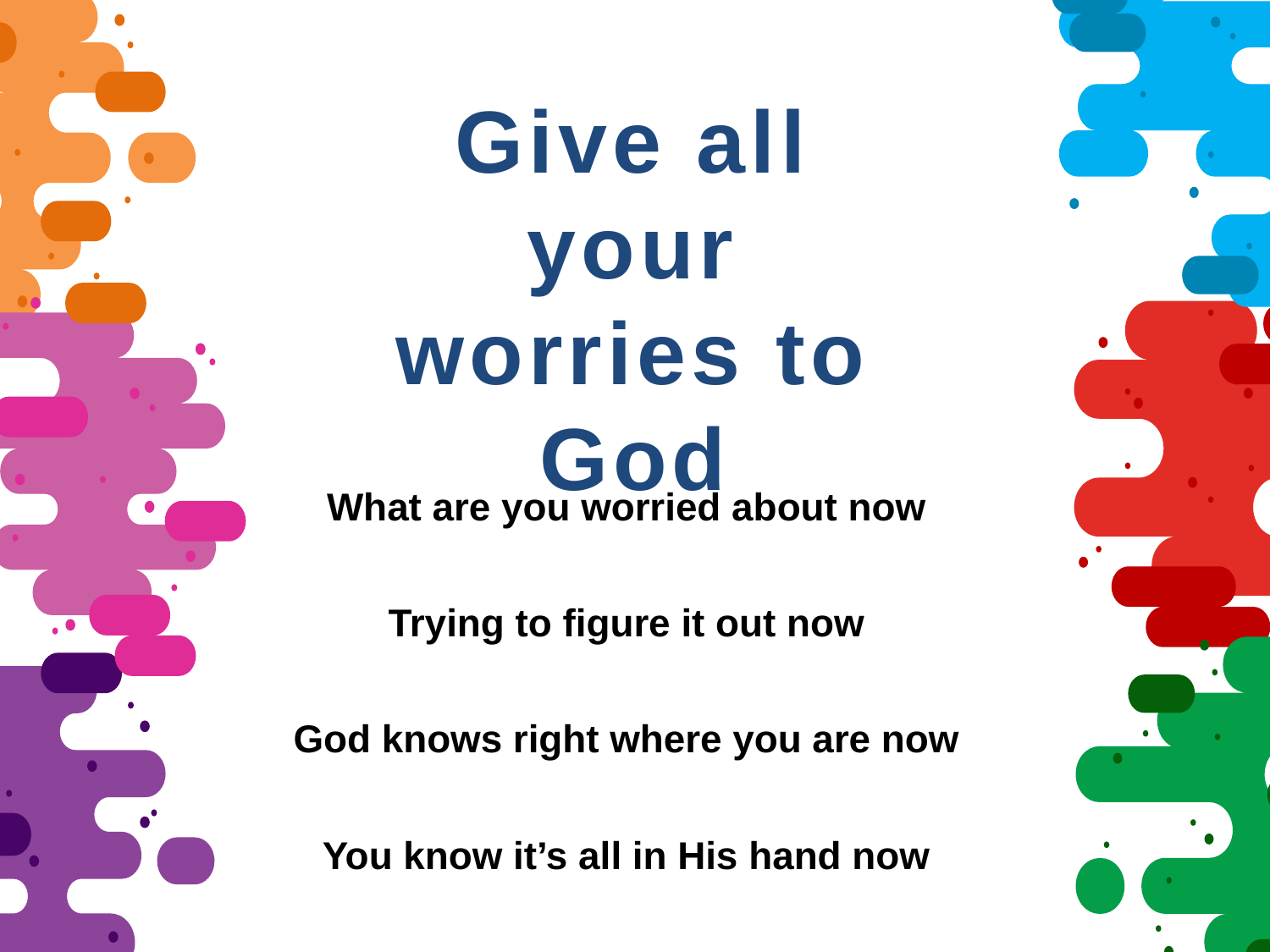

Give all your worries to God
What are you worried about now
Trying to figure it out now
God knows right where you are now
You know it’s all in His hand now